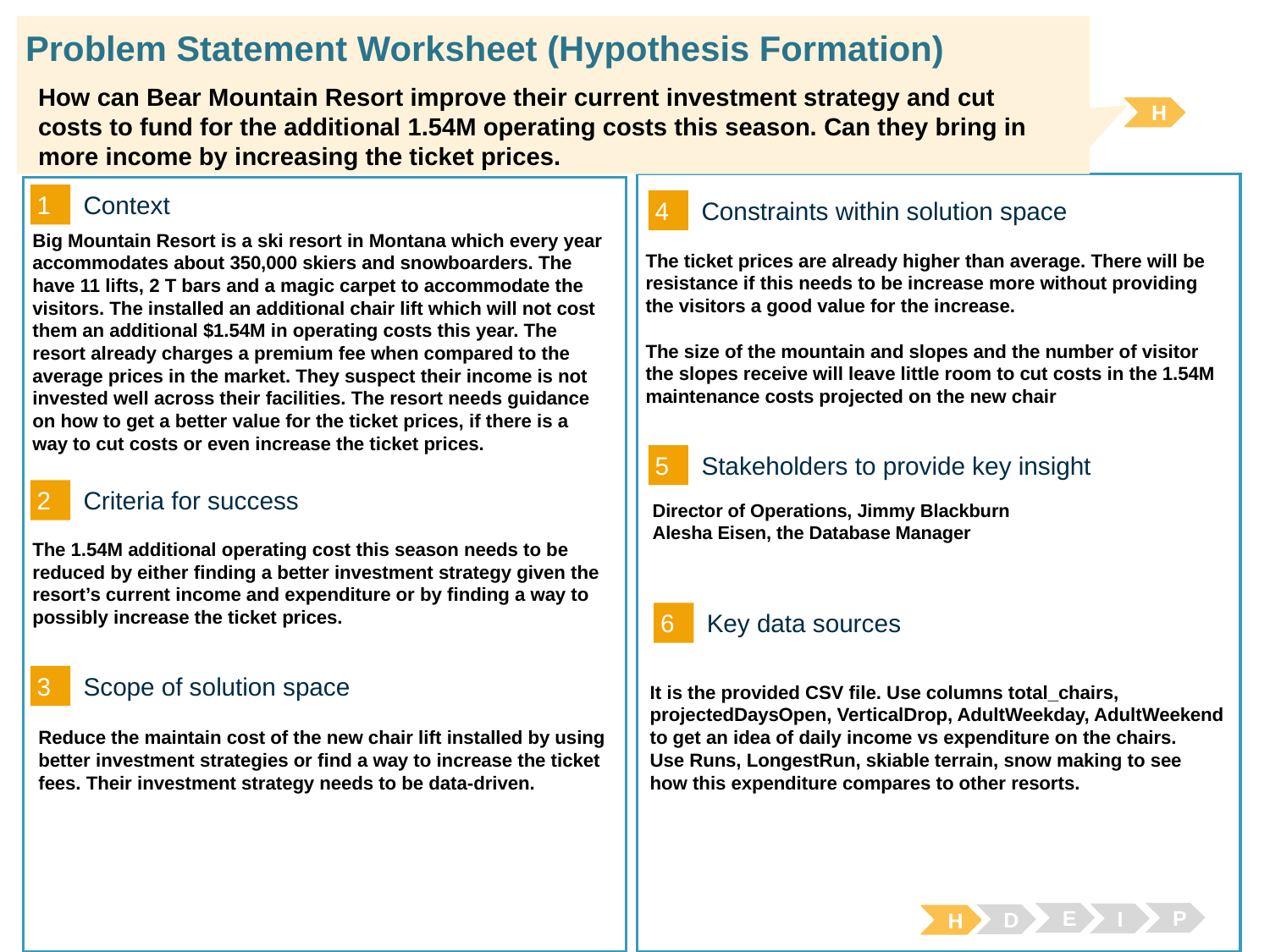

# Problem Statement Worksheet (Hypothesis Formation)
How can Bear Mountain Resort improve their current investment strategy and cut costs to fund for the additional 1.54M operating costs this season. Can they bring in more income by increasing the ticket prices.

H

1
Context
4
Constraints within solution space
Big Mountain Resort is a ski resort in Montana which every year accommodates about 350,000 skiers and snowboarders. The have 11 lifts, 2 T bars and a magic carpet to accommodate the visitors. The installed an additional chair lift which will not cost them an additional $1.54M in operating costs this year. The resort already charges a premium fee when compared to the average prices in the market. They suspect their income is not invested well across their facilities. The resort needs guidance on how to get a better value for the ticket prices, if there is a way to cut costs or even increase the ticket prices.
The ticket prices are already higher than average. There will be resistance if this needs to be increase more without providing the visitors a good value for the increase.

The size of the mountain and slopes and the number of visitor the slopes receive will leave little room to cut costs in the 1.54M maintenance costs projected on the new chair
5
Stakeholders to provide key insight
2
Criteria for success
Director of Operations, Jimmy Blackburn
Alesha Eisen, the Database Manager
The 1.54M additional operating cost this season needs to be reduced by either finding a better investment strategy given the resort’s current income and expenditure or by finding a way to possibly increase the ticket prices.
6
Key data sources
3
Scope of solution space
It is the provided CSV file. Use columns total_chairs, projectedDaysOpen, VerticalDrop, AdultWeekday, AdultWeekend to get an idea of daily income vs expenditure on the chairs.
Use Runs, LongestRun, skiable terrain, snow making to see how this expenditure compares to other resorts.
Reduce the maintain cost of the new chair lift installed by using better investment strategies or find a way to increase the ticket fees. Their investment strategy needs to be data-driven.
E
P
I
D
H